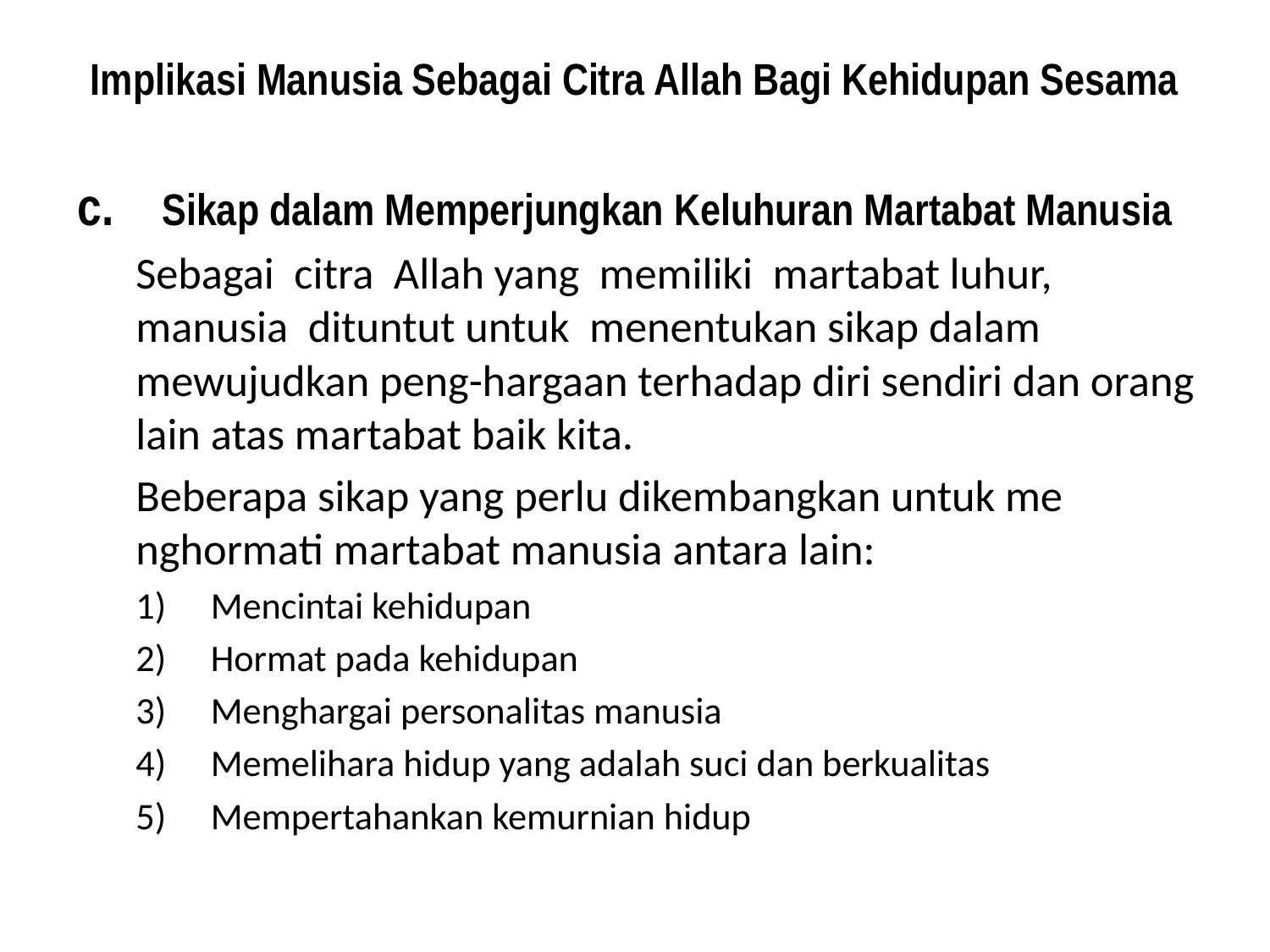

# Implikasi Manusia Sebagai Citra Allah Bagi Kehidupan Sesama
c.    Sikap dalam Memperjungkan Keluhuran Martabat Manusia
Sebagai  citra  Allah yang  memiliki  martabat luhur, manusia  dituntut untuk  menentukan sikap dalam mewujudkan peng-hargaan terhadap diri sendiri dan orang lain atas martabat baik kita.
Beberapa sikap yang perlu dikembangkan untuk me nghormati martabat manusia antara lain:
Mencintai kehidupan
Hormat pada kehidupan
Menghargai personalitas manusia
Memelihara hidup yang adalah suci dan berkualitas
Mempertahankan kemurnian hidup